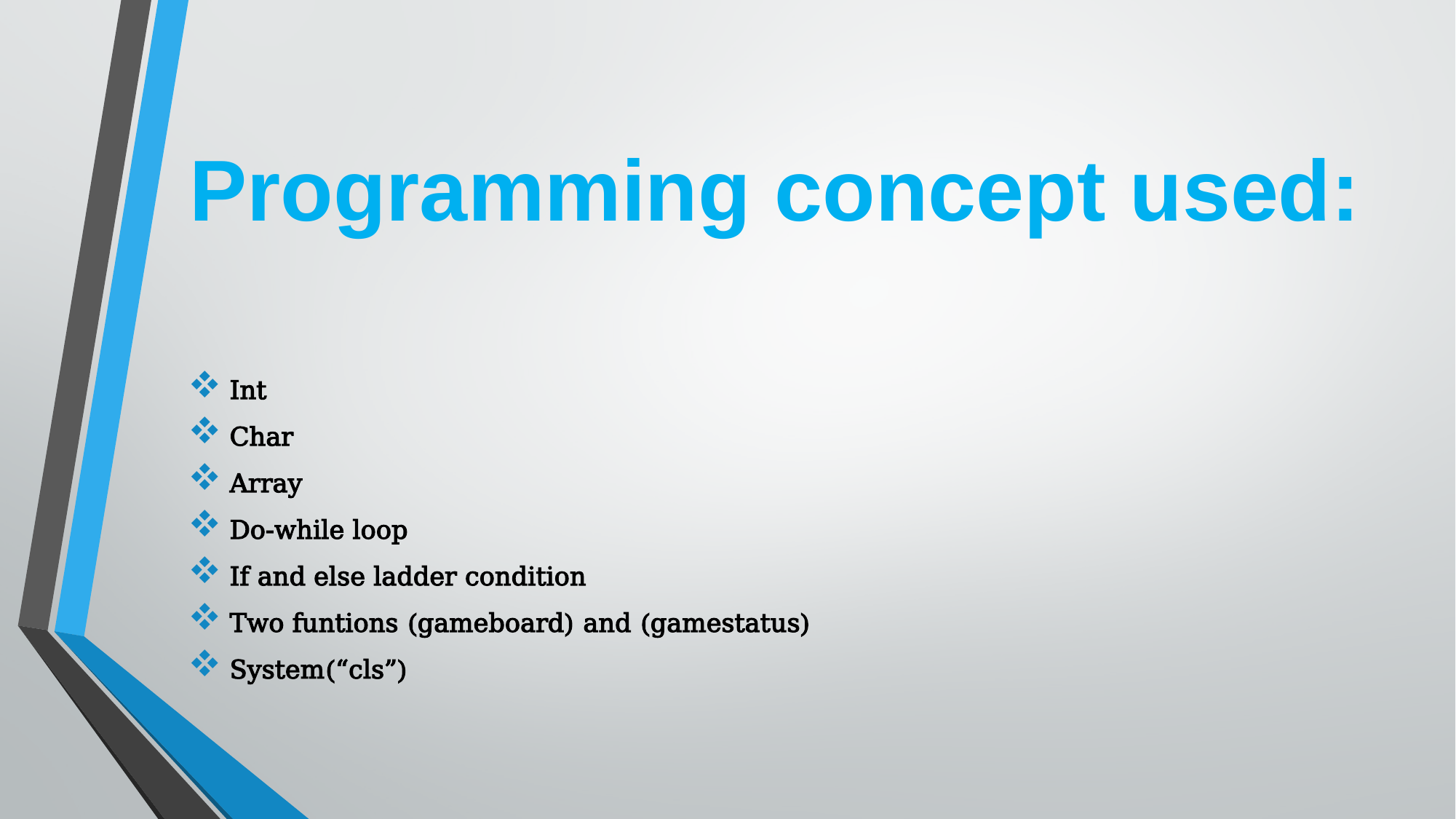

# Programming concept used:

Int
Char
Array
Do-while loop
If and else ladder condition
Two funtions (gameboard) and (gamestatus)
System(“cls”)